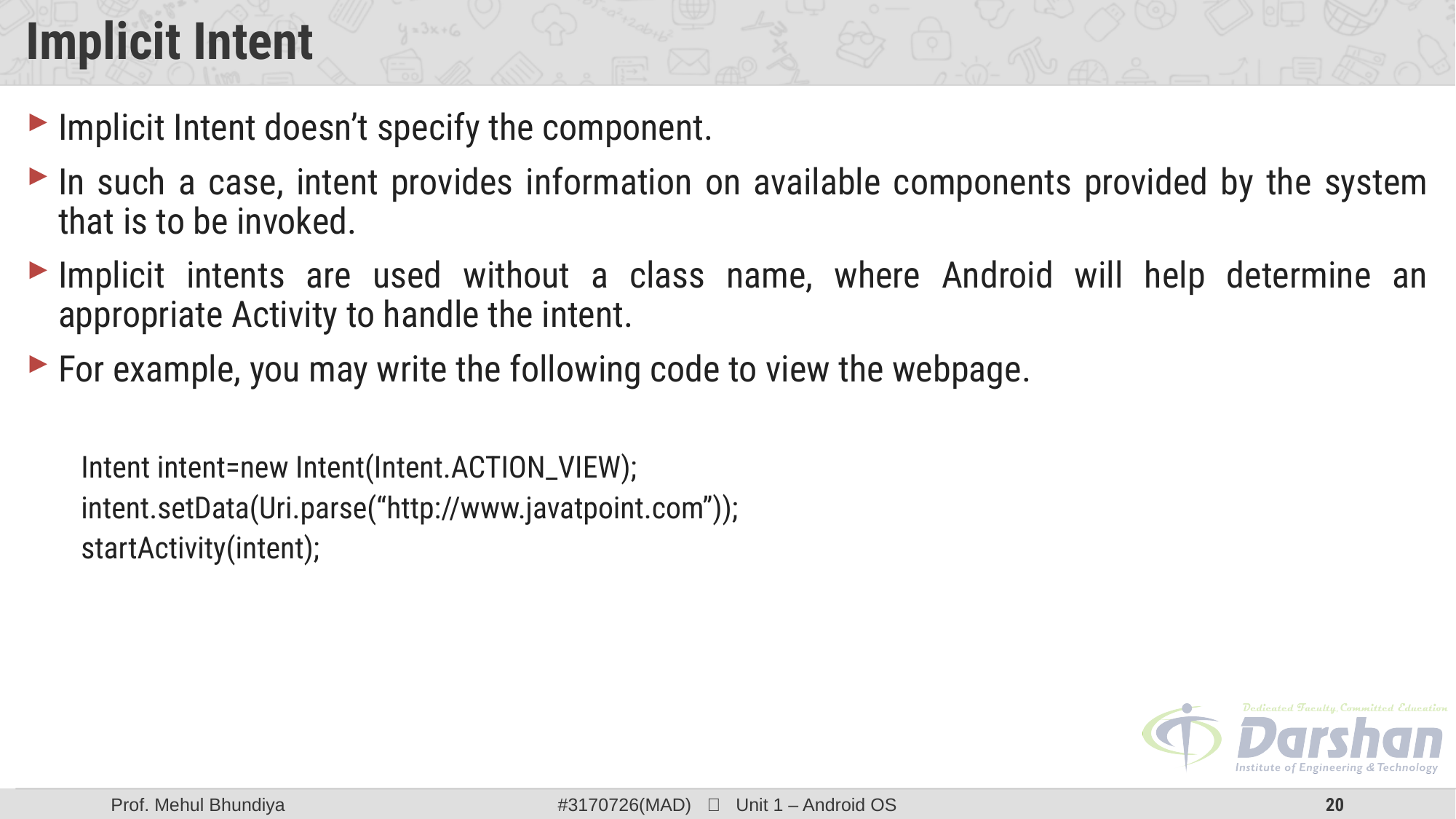

# Implicit Intent
Implicit Intent doesn’t specify the component.
In such a case, intent provides information on available components provided by the system that is to be invoked.
Implicit intents are used without a class name, where Android will help determine an appropriate Activity to handle the intent.
For example, you may write the following code to view the webpage.

Intent intent=new Intent(Intent.ACTION_VIEW);
intent.setData(Uri.parse(“http://www.javatpoint.com”));
startActivity(intent);